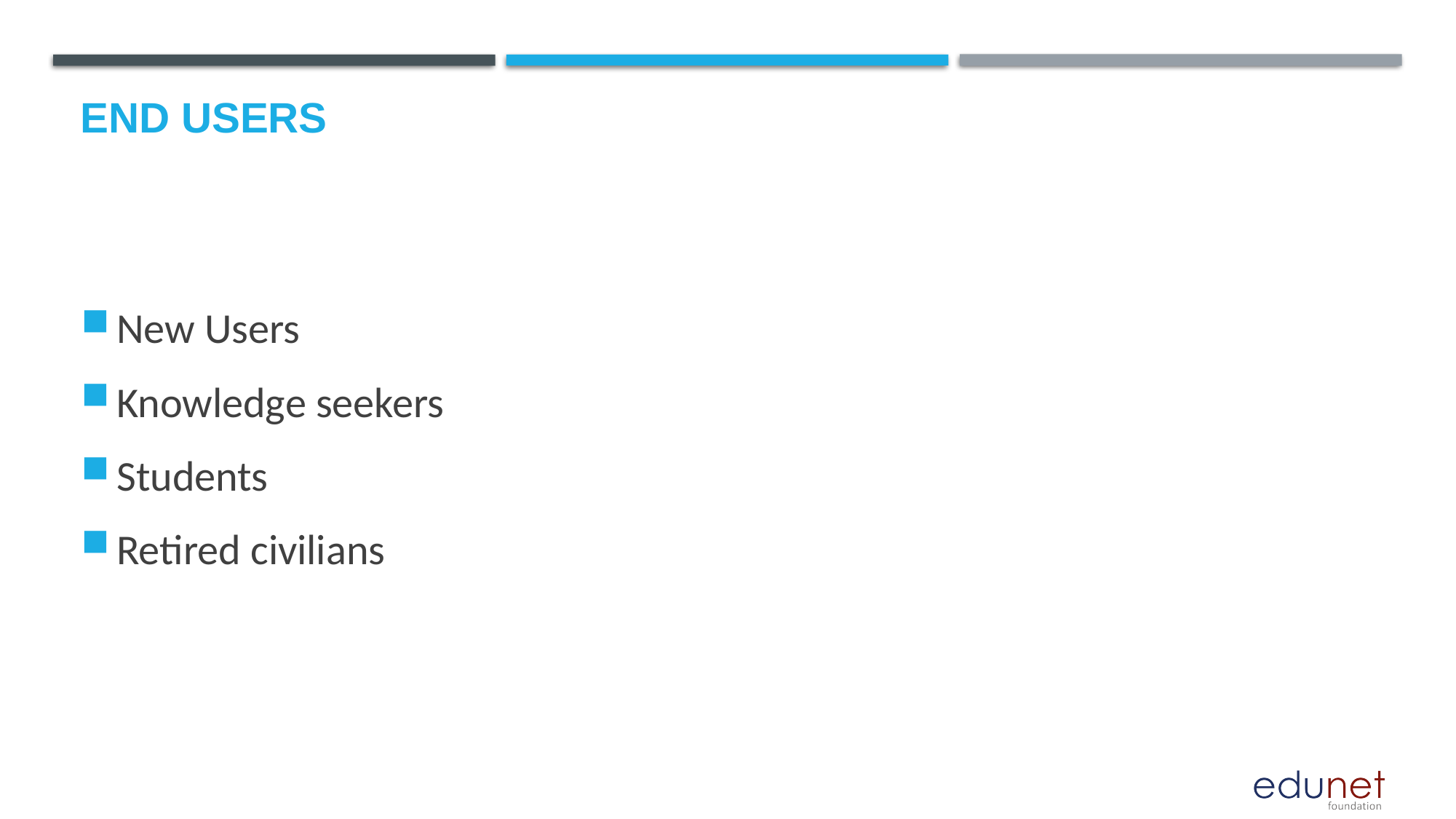

# End users
New Users
Knowledge seekers
Students
Retired civilians